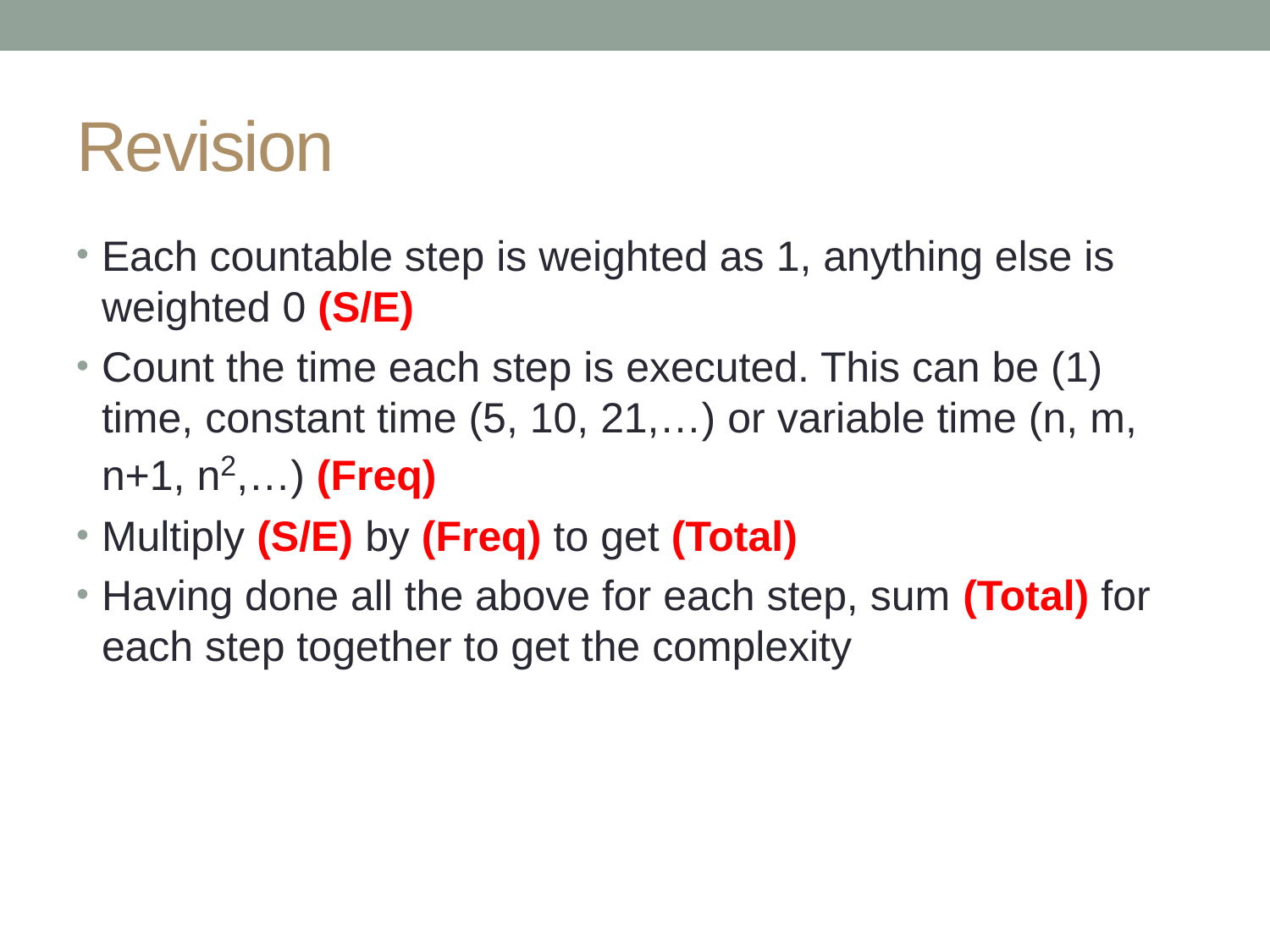

# Revision
Each countable step is weighted as 1, anything else is weighted 0 (S/E)
Count the time each step is executed. This can be (1) time, constant time (5, 10, 21,…) or variable time (n, m, n+1, n2,…) (Freq)
Multiply (S/E) by (Freq) to get (Total)
Having done all the above for each step, sum (Total) for each step together to get the complexity